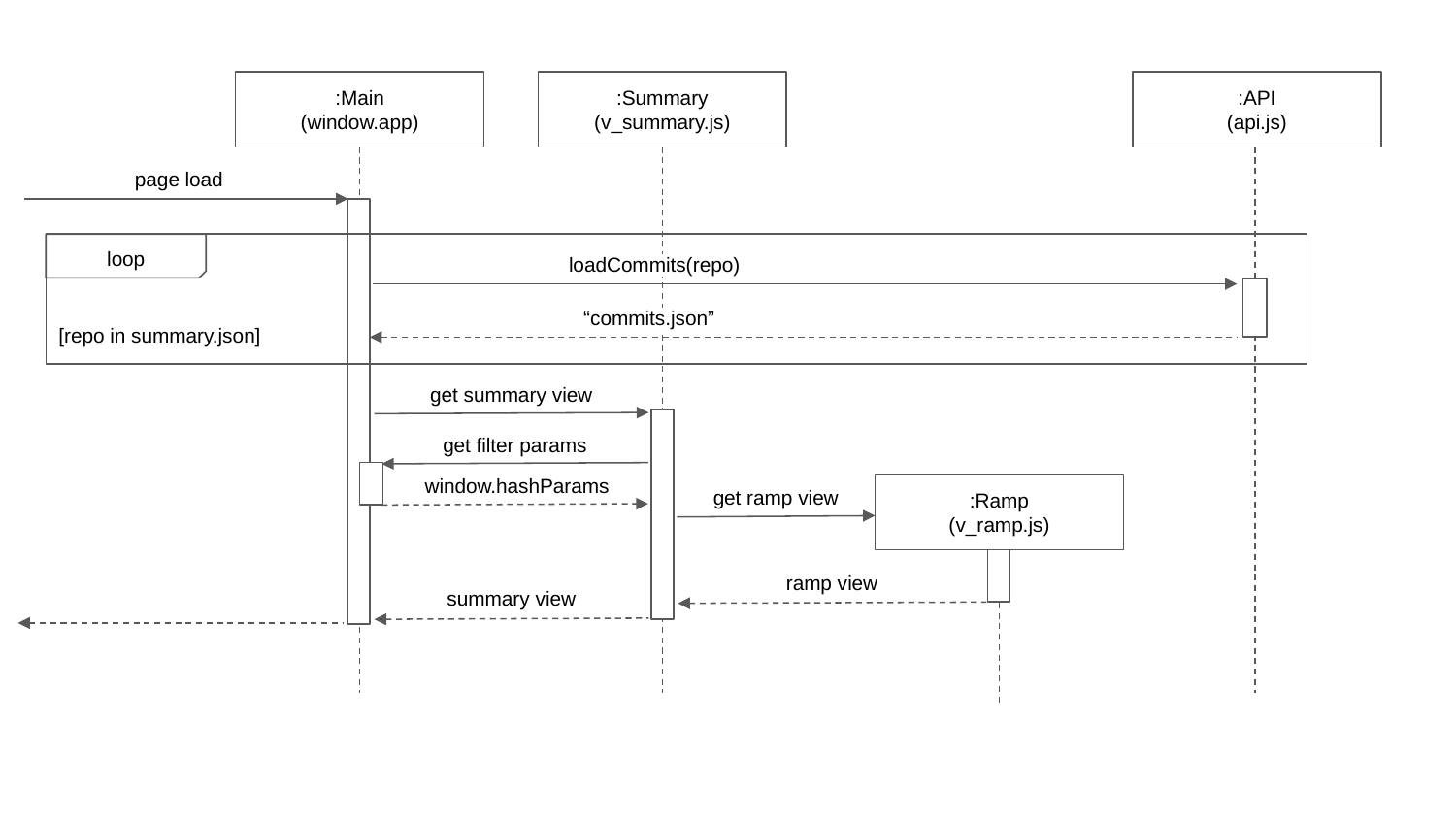

:Summary
(v_summary.js)
:Main
(window.app)
:API
(api.js)
page load

loop

[repo in summary.json]
loadCommits(repo)

“commits.json”
get summary view

get filter params

window.hashParams
:Ramp
(v_ramp.js)
get ramp view

ramp view
summary view